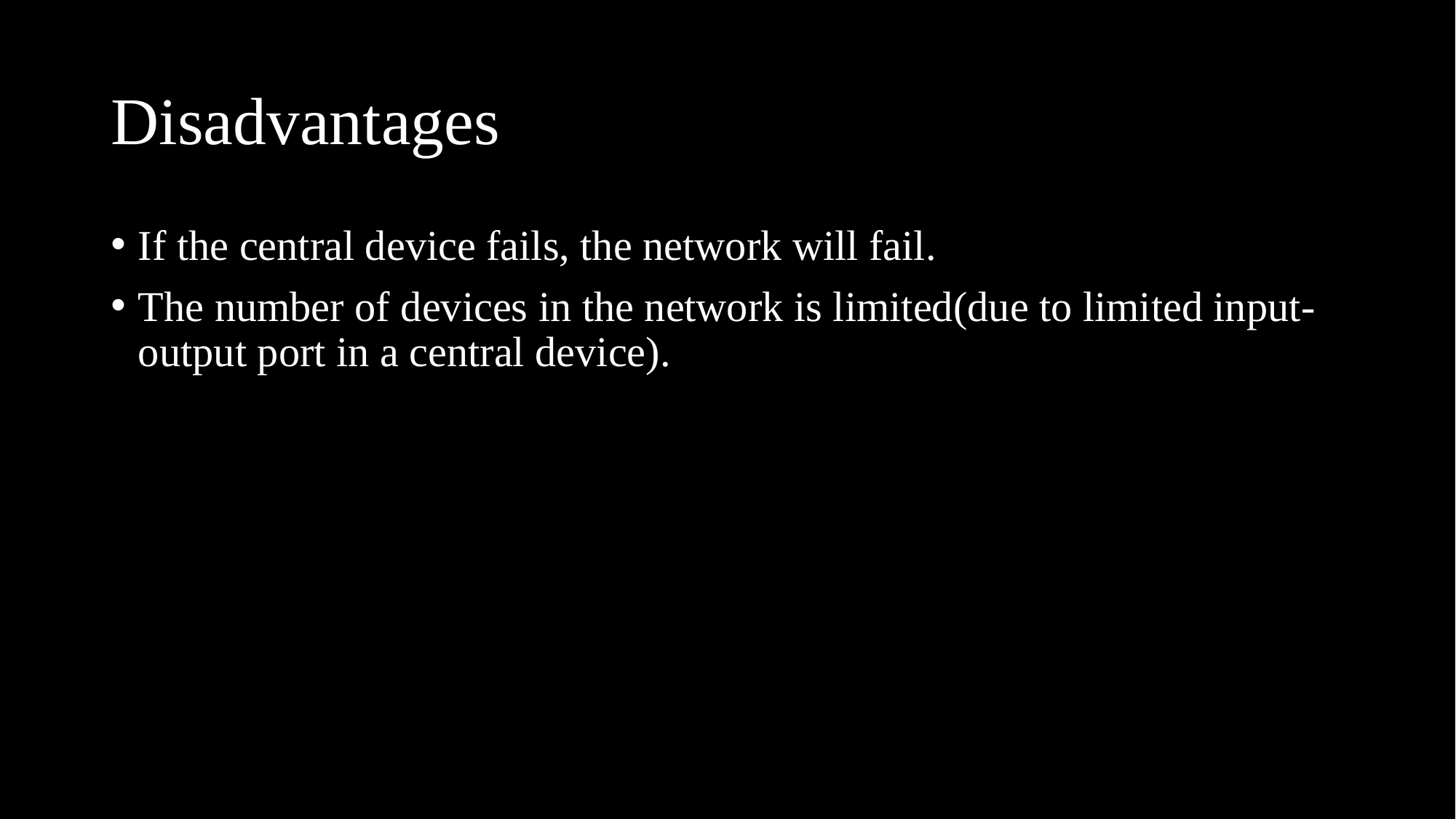

# Disadvantages
If the central device fails, the network will fail.
The number of devices in the network is limited(due to limited input-output port in a central device).